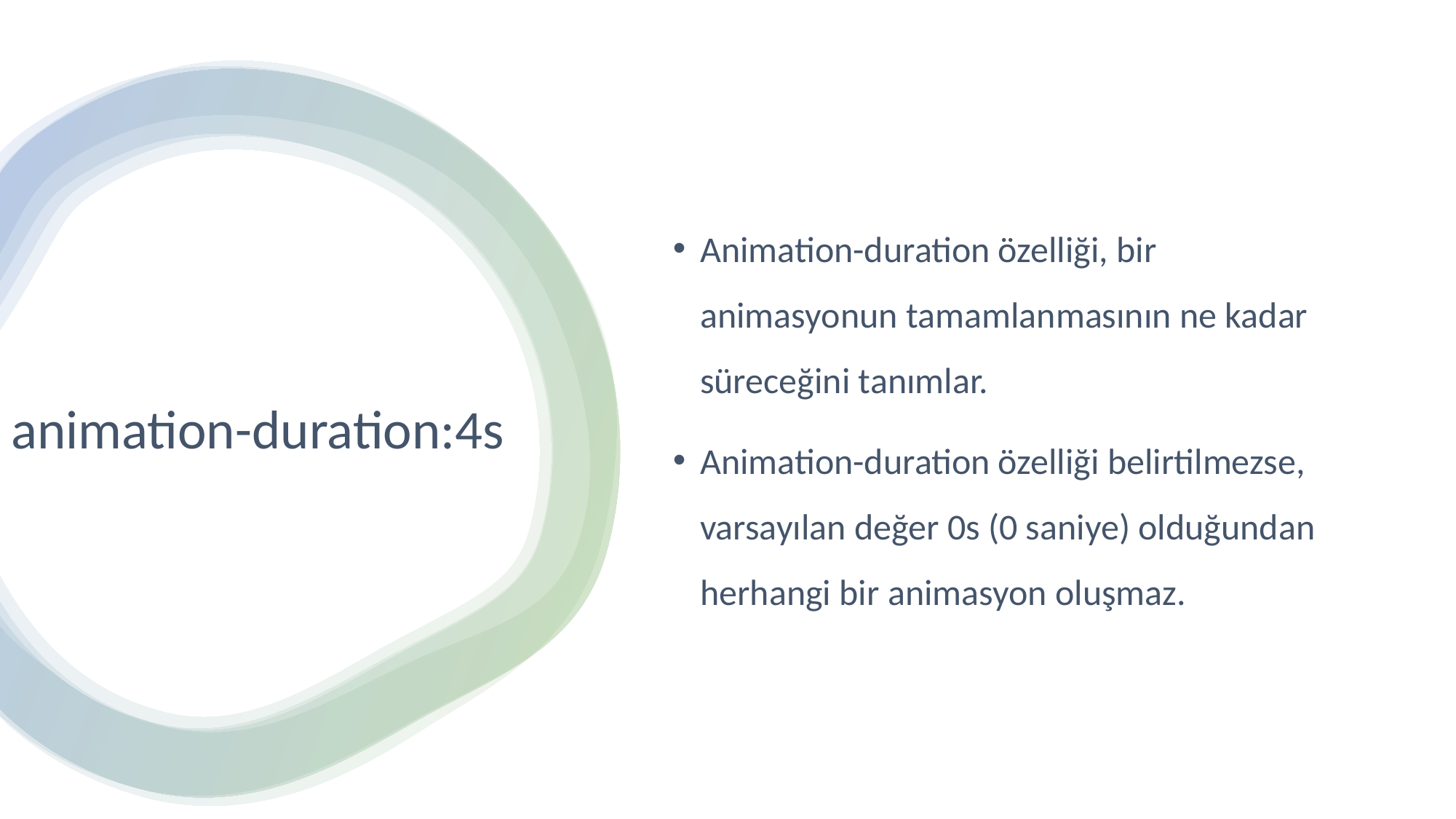

Animation-duration özelliği, bir animasyonun tamamlanmasının ne kadar süreceğini tanımlar.
Animation-duration özelliği belirtilmezse, varsayılan değer 0s (0 saniye) olduğundan herhangi bir animasyon oluşmaz.
# animation-duration:4s